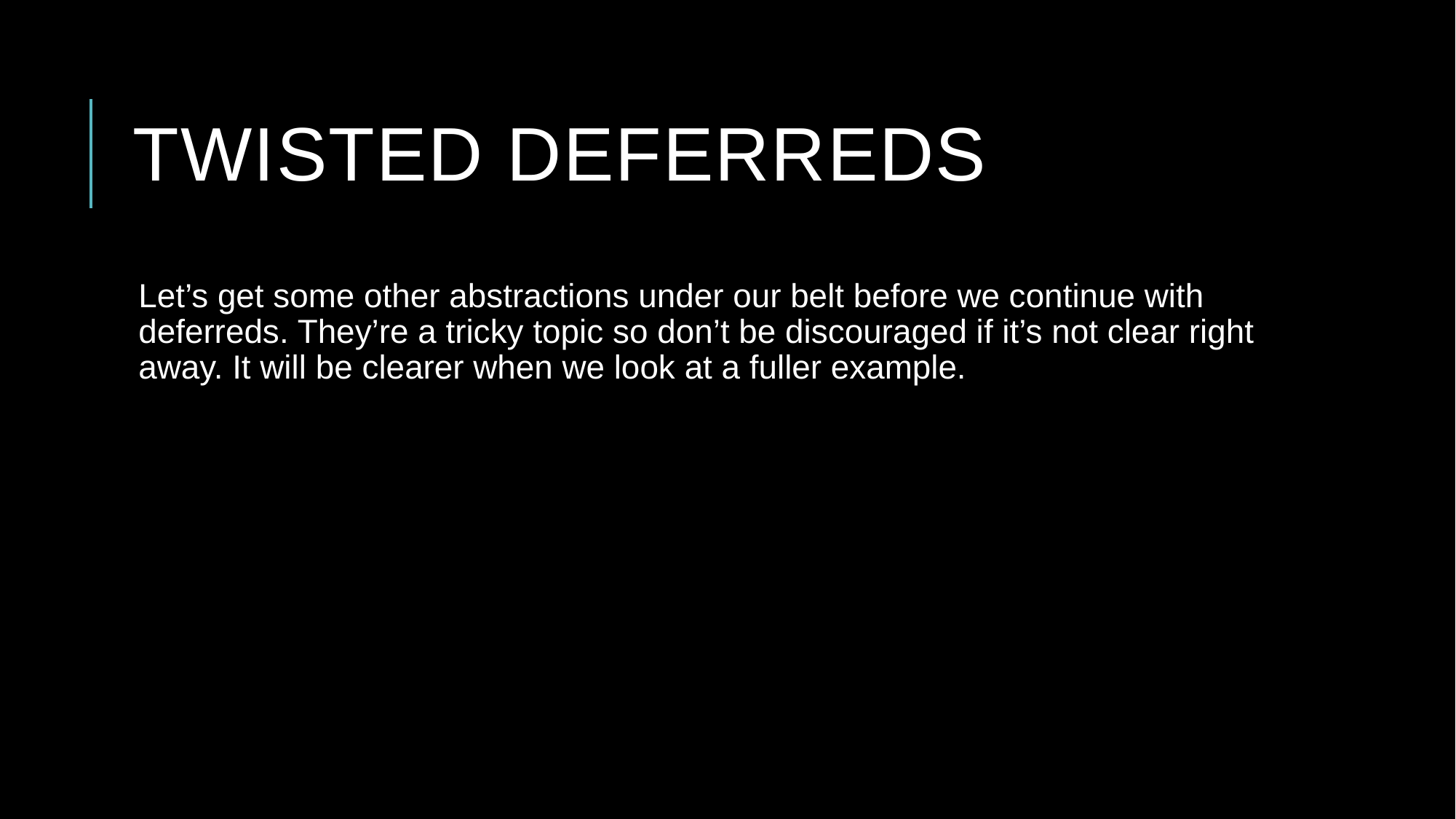

# Twisted deferreds
Let’s get some other abstractions under our belt before we continue with deferreds. They’re a tricky topic so don’t be discouraged if it’s not clear right away. It will be clearer when we look at a fuller example.